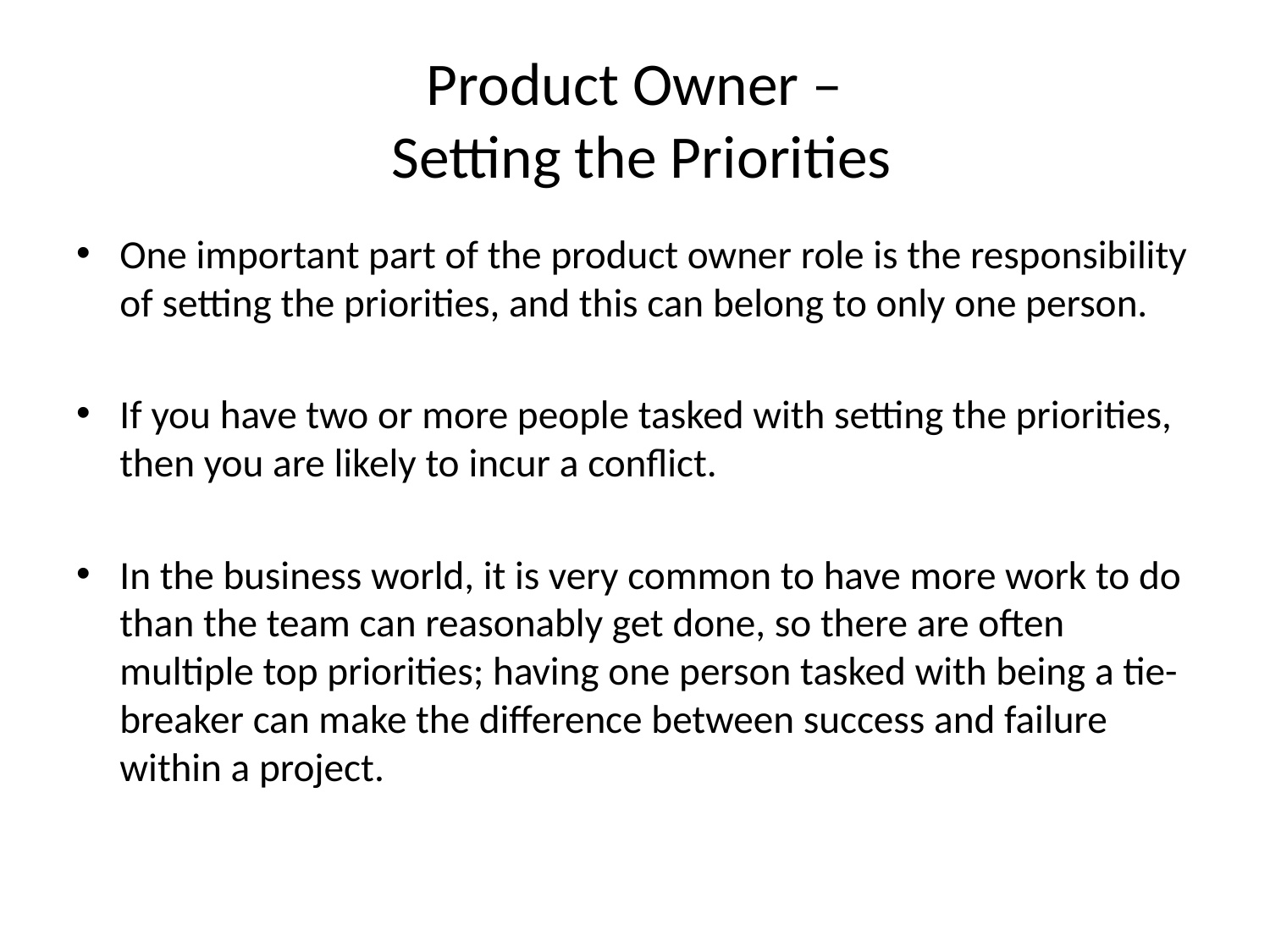

# Product Owner – Setting the Priorities
One important part of the product owner role is the responsibility of setting the priorities, and this can belong to only one person.

If you have two or more people tasked with setting the priorities, then you are likely to incur a conflict.

In the business world, it is very common to have more work to do than the team can reasonably get done, so there are often multiple top priorities; having one person tasked with being a tie-breaker can make the difference between success and failure within a project.